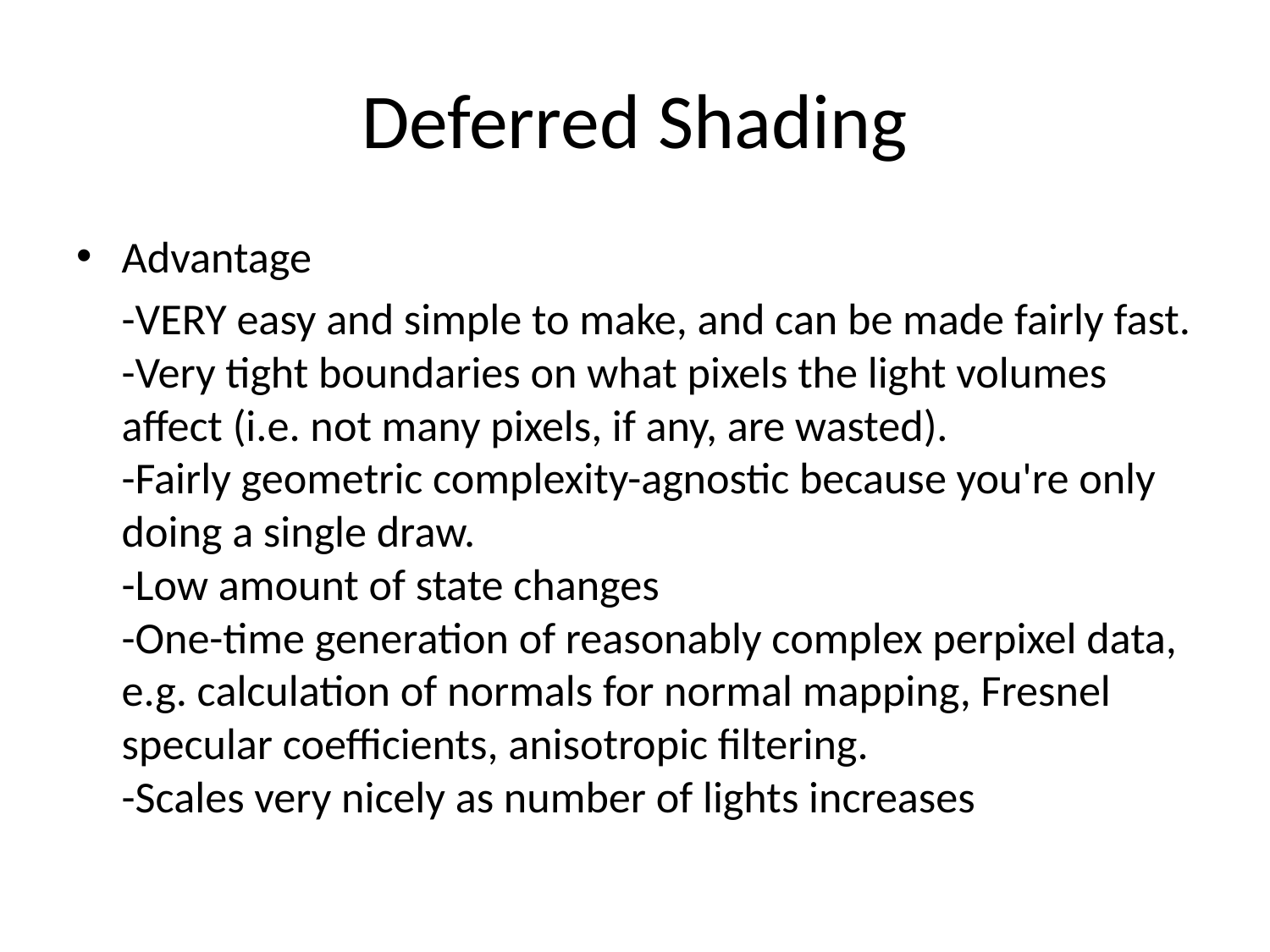

# Deferred Shading
Advantage
	-VERY easy and simple to make, and can be made fairly fast.
-Very tight boundaries on what pixels the light volumes affect (i.e. not many pixels, if any, are wasted).
-Fairly geometric complexity-agnostic because you're only doing a single draw.
-Low amount of state changes
-One-time generation of reasonably complex perpixel data, e.g. calculation of normals for normal mapping, Fresnel specular coefficients, anisotropic filtering.
-Scales very nicely as number of lights increases